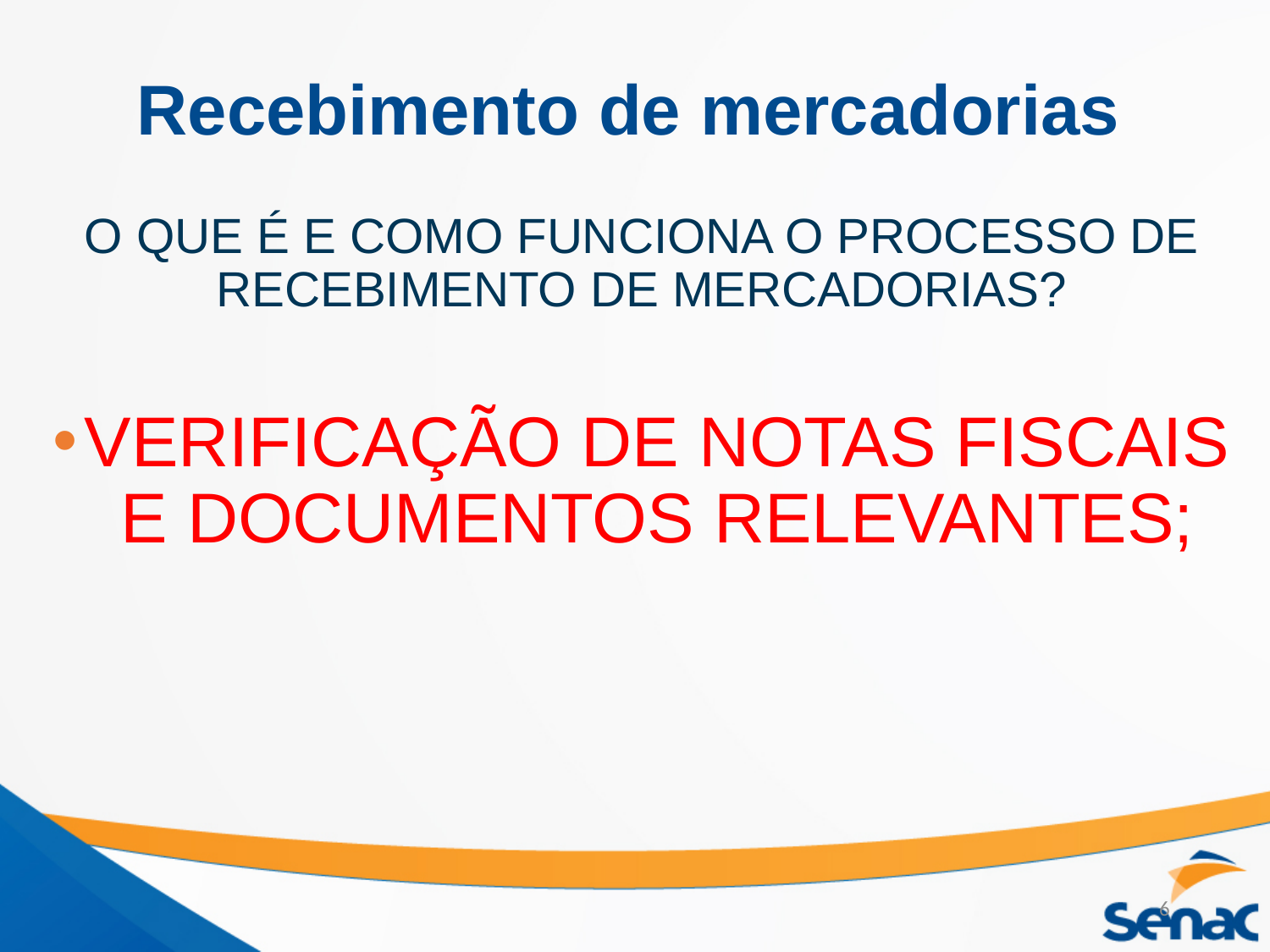

# Recebimento de mercadorias
O QUE É E COMO FUNCIONA O PROCESSO DE RECEBIMENTO DE MERCADORIAS?

VERIFICAÇÃO DE NOTAS FISCAIS E DOCUMENTOS RELEVANTES;
6